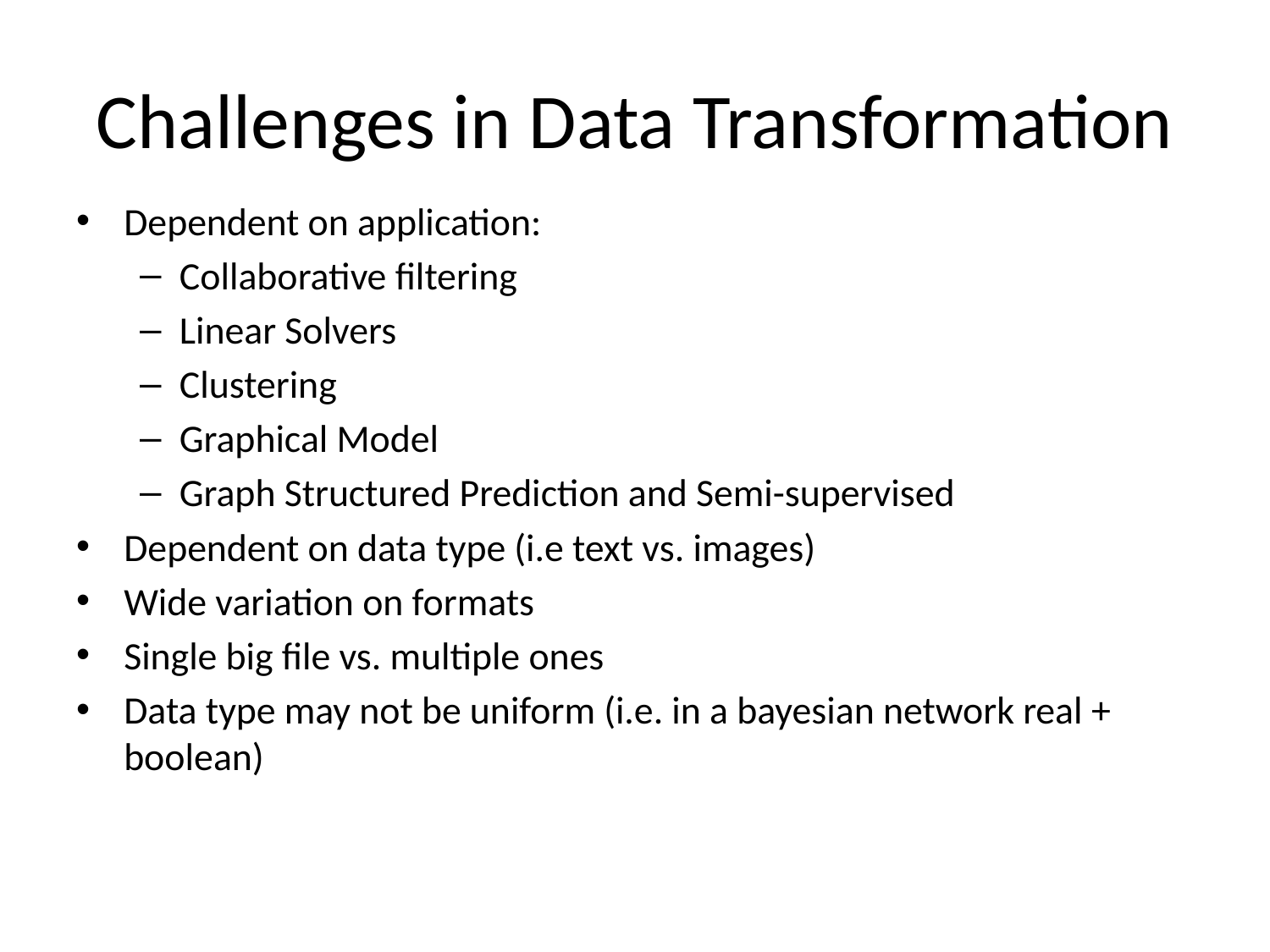

# Challenges in Data Transformation
Dependent on application:
Collaborative filtering
Linear Solvers
Clustering
Graphical Model
Graph Structured Prediction and Semi-supervised
Dependent on data type (i.e text vs. images)
Wide variation on formats
Single big file vs. multiple ones
Data type may not be uniform (i.e. in a bayesian network real + boolean)